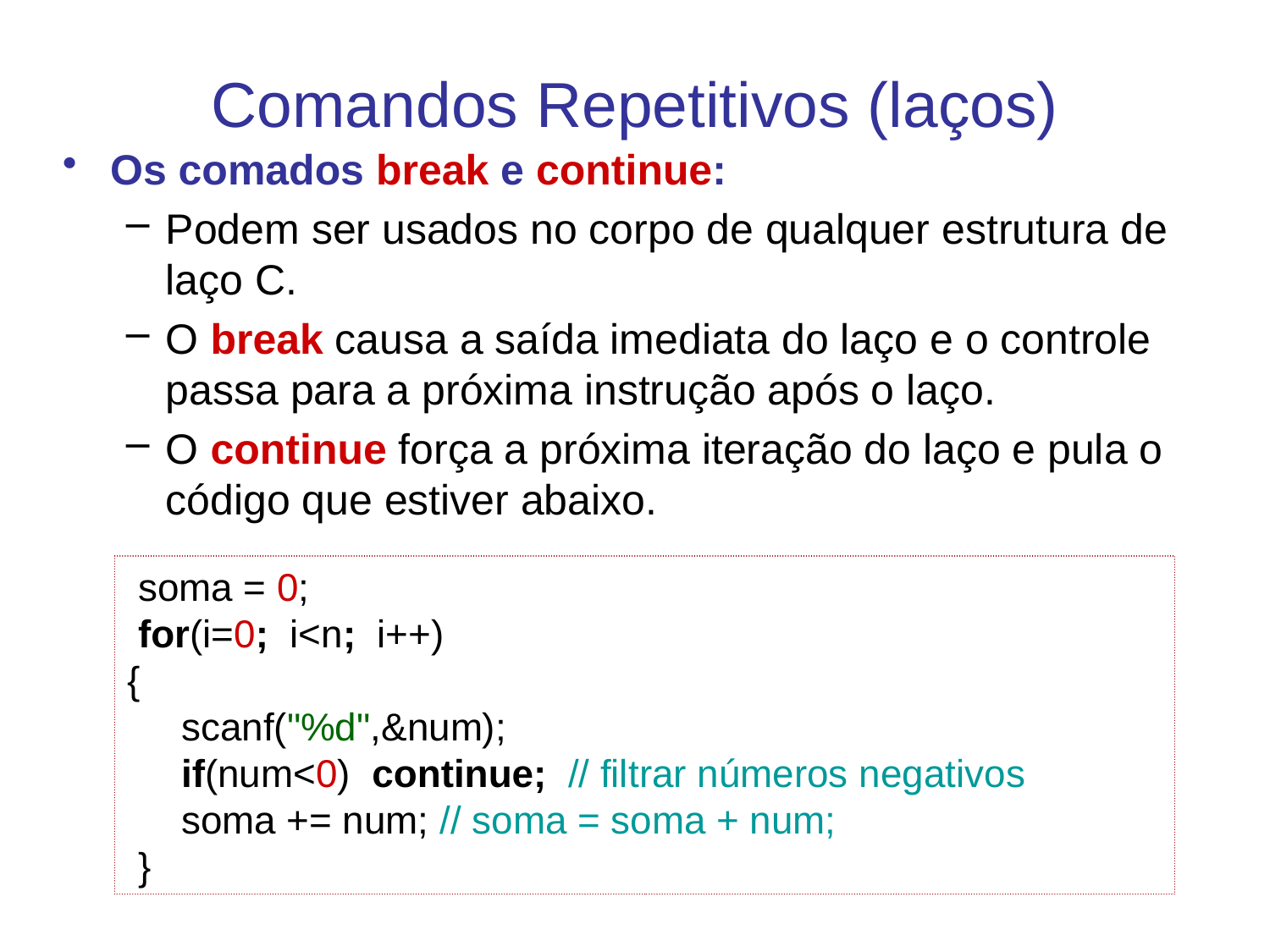

# Comandos Repetitivos (laços)
Os comados break e continue:
Podem ser usados no corpo de qualquer estrutura de laço C.
O break causa a saída imediata do laço e o controle passa para a próxima instrução após o laço.
O continue força a próxima iteração do laço e pula o código que estiver abaixo.
 soma = 0;
 for(i=0;  i<n;  i++)
{
     scanf("%d",&num);
     if(num<0)  continue;  // filtrar números negativos
     soma += num; // soma = soma + num;
 }